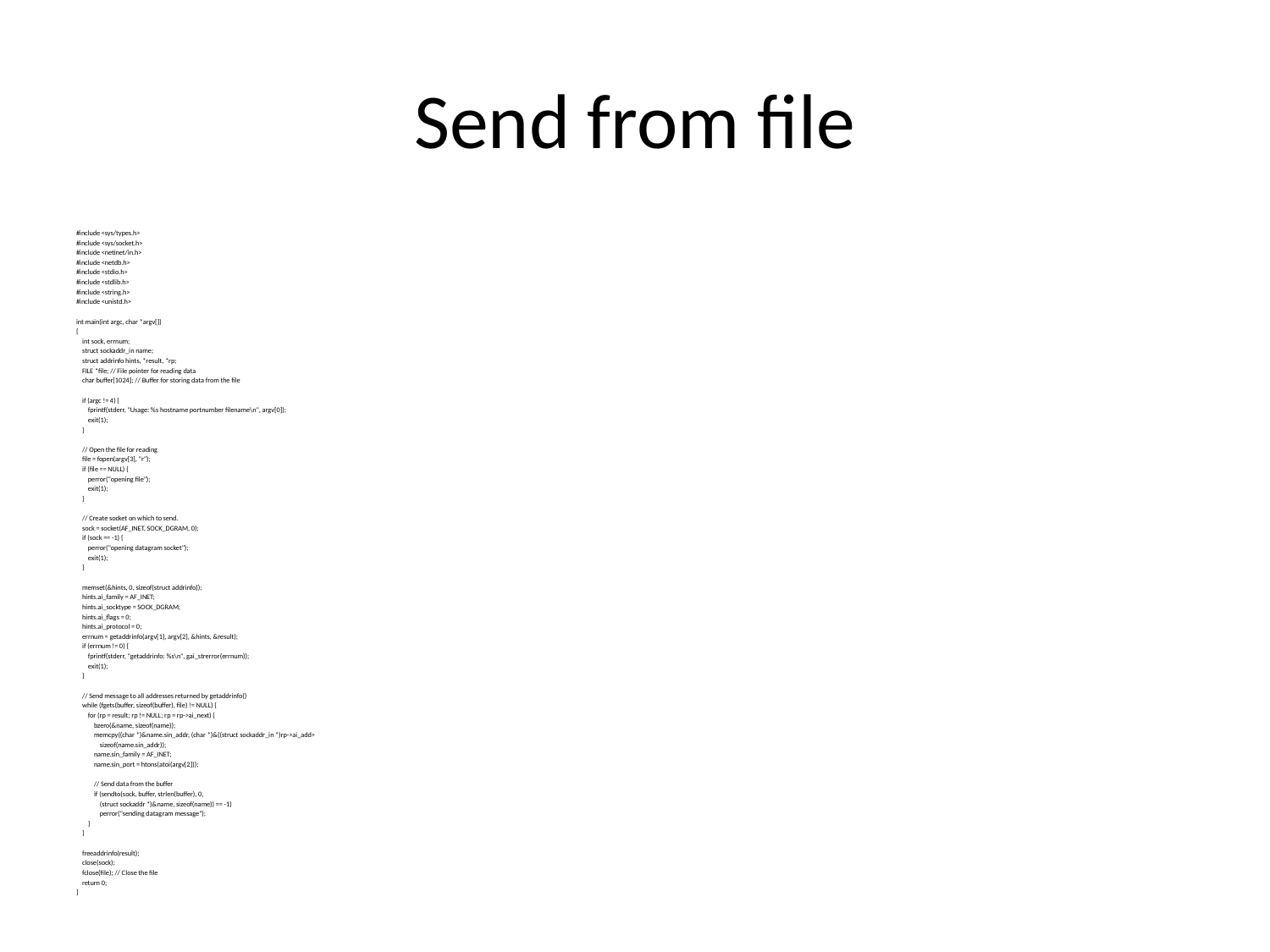

# Send from file
#include <sys/types.h>
#include <sys/socket.h>
#include <netinet/in.h>
#include <netdb.h>
#include <stdio.h>
#include <stdlib.h>
#include <string.h>
#include <unistd.h>

int main(int argc, char *argv[])
{
    int sock, errnum;
    struct sockaddr_in name;
    struct addrinfo hints, *result, *rp;
    FILE *file; // File pointer for reading data
    char buffer[1024]; // Buffer for storing data from the file

    if (argc != 4) {
        fprintf(stderr, "Usage: %s hostname portnumber filename\n", argv[0]);
        exit(1);
    }

    // Open the file for reading
    file = fopen(argv[3], "r");
    if (file == NULL) {
        perror("opening file");
        exit(1);
    }

    // Create socket on which to send.
    sock = socket(AF_INET, SOCK_DGRAM, 0);
    if (sock == -1) {
        perror("opening datagram socket");
        exit(1);
    }

    memset(&hints, 0, sizeof(struct addrinfo));
    hints.ai_family = AF_INET;
    hints.ai_socktype = SOCK_DGRAM;
    hints.ai_flags = 0;
    hints.ai_protocol = 0;
    errnum = getaddrinfo(argv[1], argv[2], &hints, &result);
    if (errnum != 0) {
        fprintf(stderr, "getaddrinfo: %s\n", gai_strerror(errnum));
        exit(1);
    }

    // Send message to all addresses returned by getaddrinfo()
    while (fgets(buffer, sizeof(buffer), file) != NULL) {
        for (rp = result; rp != NULL; rp = rp->ai_next) {
            bzero(&name, sizeof(name));
            memcpy((char *)&name.sin_addr, (char *)&((struct sockaddr_in *)rp->ai_add>
                sizeof(name.sin_addr));
            name.sin_family = AF_INET;
            name.sin_port = htons(atoi(argv[2]));

            // Send data from the buffer
            if (sendto(sock, buffer, strlen(buffer), 0,
                (struct sockaddr *)&name, sizeof(name)) == -1)
                perror("sending datagram message");
        }
    }

    freeaddrinfo(result);
    close(sock);
    fclose(file); // Close the file
    return 0;
}